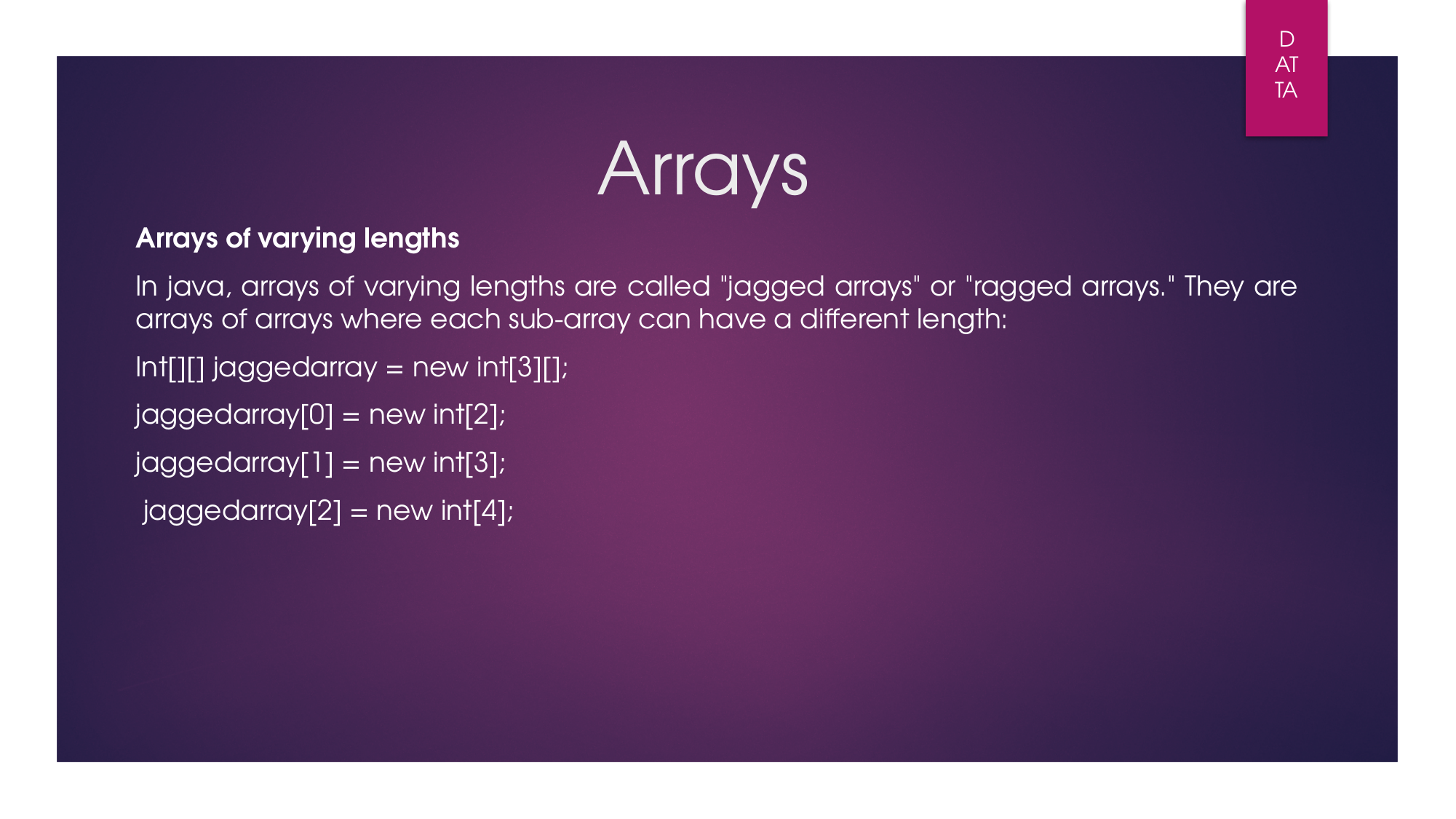

DAT
TA
# Arrays
Arrays of varying lengths
In java, arrays of varying lengths are called "jagged arrays" or "ragged arrays." They are arrays of arrays where each sub-array can have a different length:
Int[][] jaggedarray = new int[3][];
jaggedarray[0] = new int[2];
jaggedarray[1] = new int[3];
 jaggedarray[2] = new int[4];